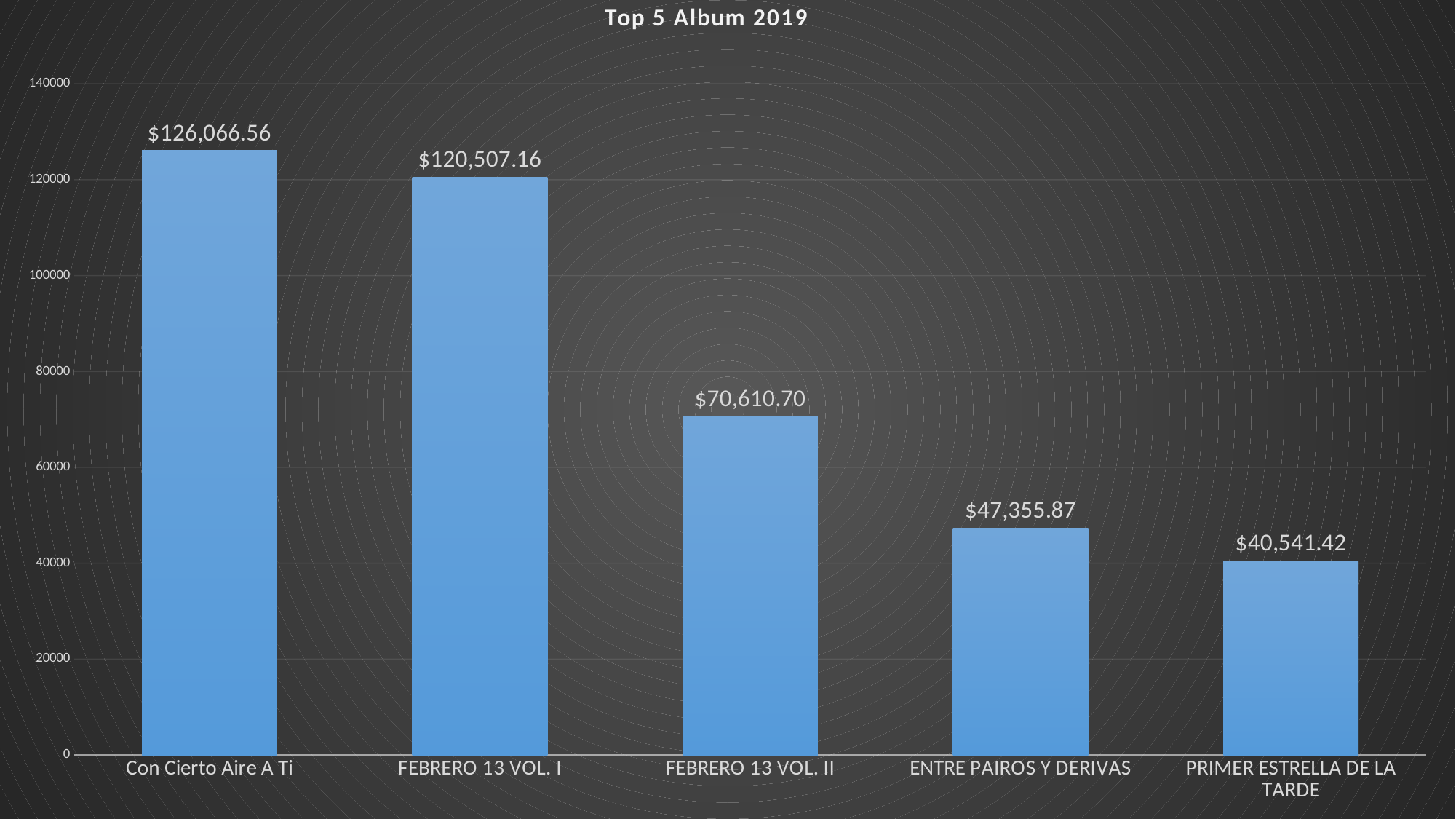

### Chart: Top 5 Album 2019

| Category | Total Por Album |
|---|---|
| Con Cierto Aire A Ti | 126066.55882079886 |
| FEBRERO 13 VOL. I | 120507.16349395334 |
| FEBRERO 13 VOL. II | 70610.69727139811 |
| ENTRE PAIROS Y DERIVAS | 47355.86888160184 |
| PRIMER ESTRELLA DE LA TARDE | 40541.42106241214 |